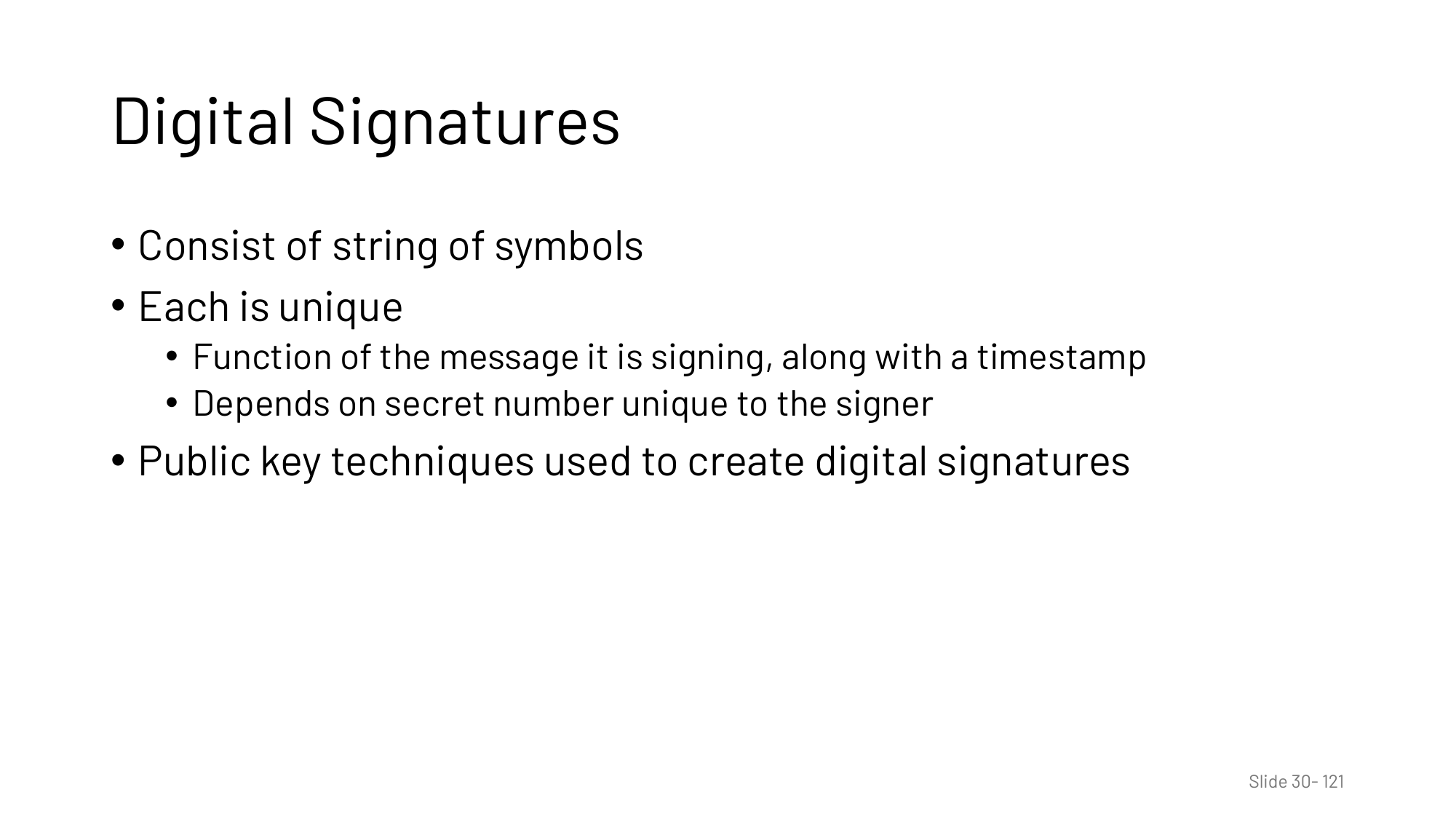

# Digital Signatures
Consist of string of symbols
Each is unique
Function of the message it is signing, along with a timestamp
Depends on secret number unique to the signer
Public key techniques used to create digital signatures
Slide 30- 121